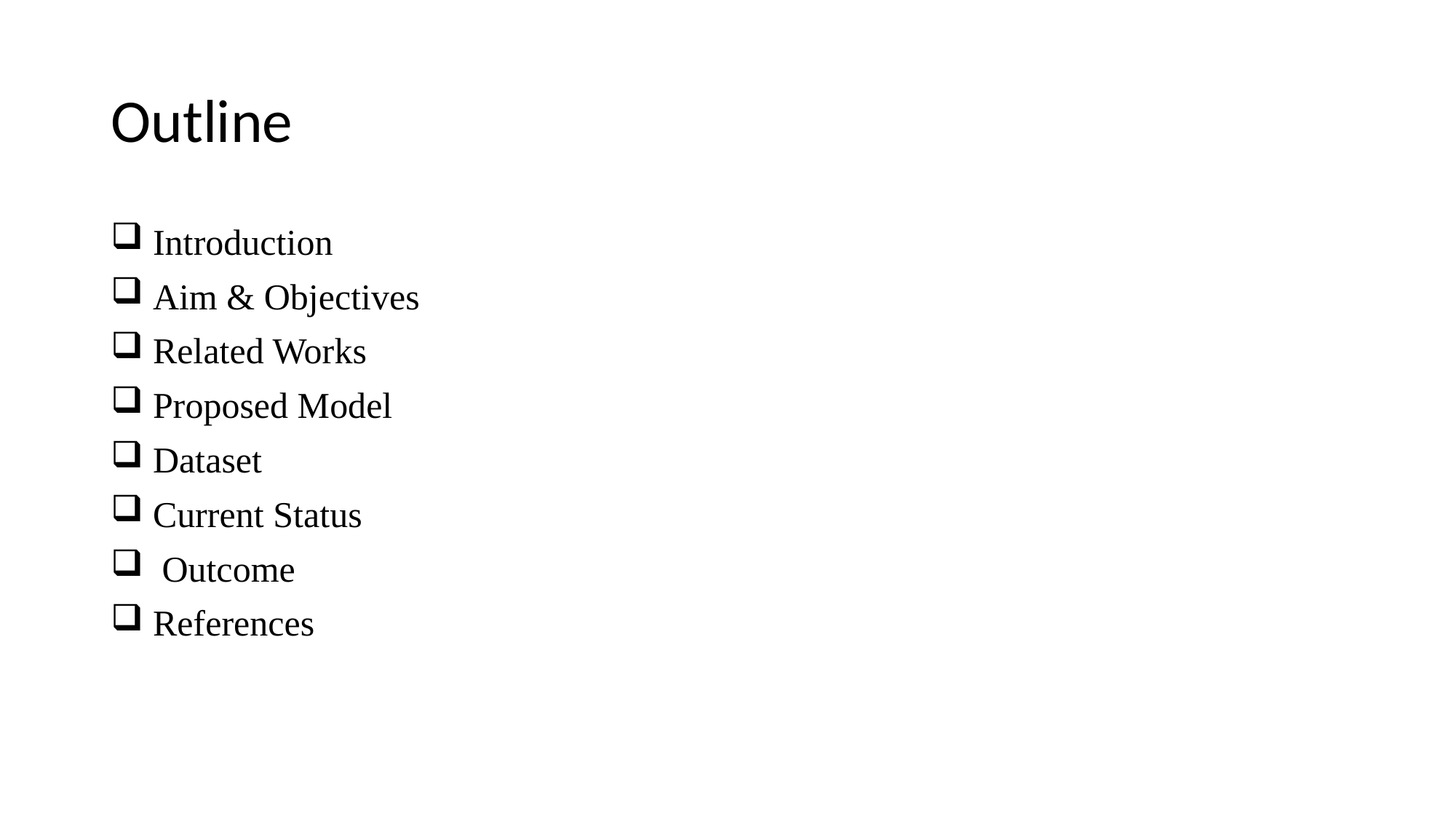

# Outline
 Introduction
 Aim & Objectives
 Related Works
 Proposed Model
 Dataset
 Current Status
  Outcome
 References